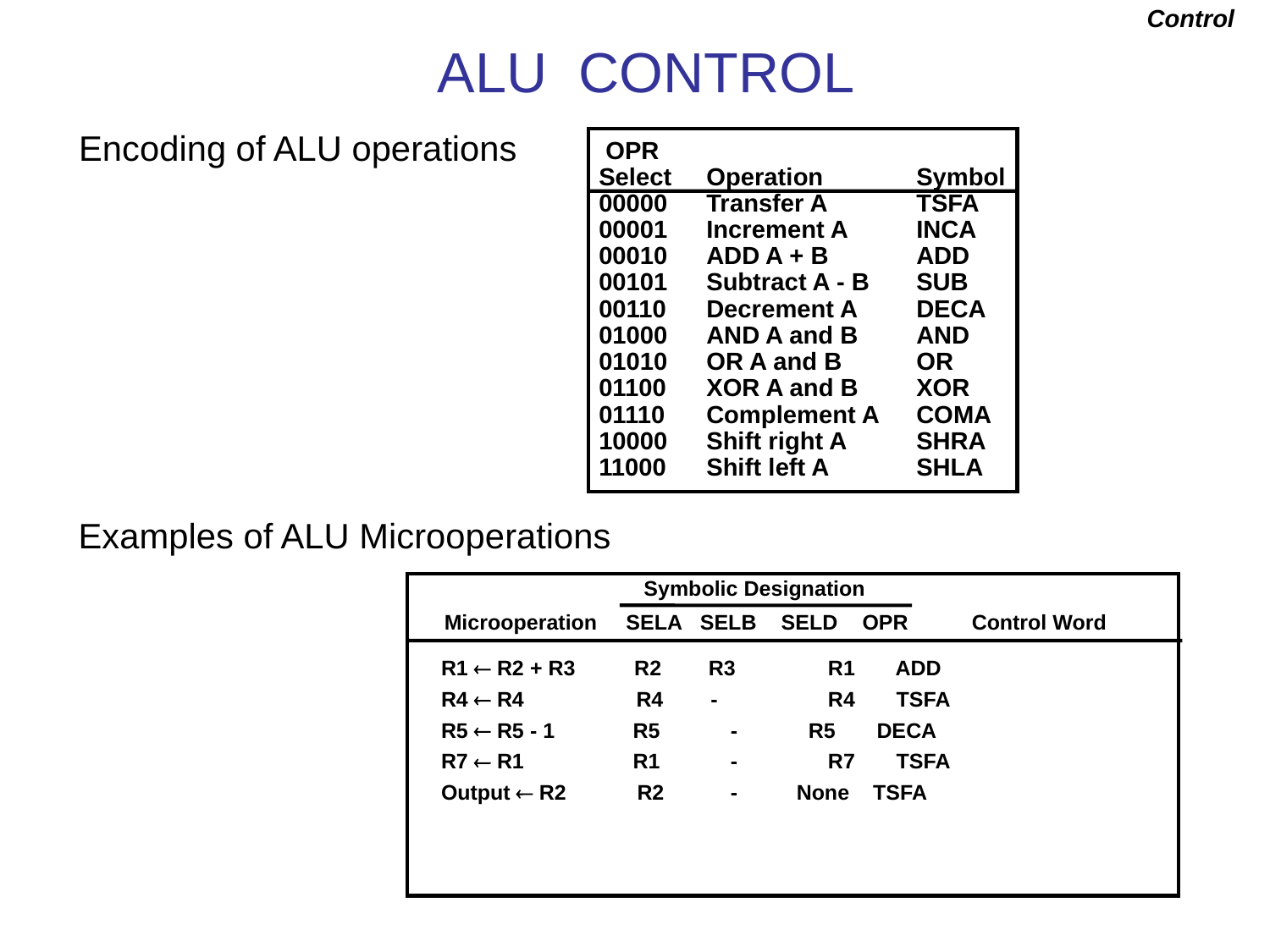

Control
# ALU  CONTROL
Encoding of ALU operations

 OPR
Select	Operation	Symbol
00000	Transfer A	TSFA
00001	Increment A	INCA
00010	ADD A + B	ADD
00101	Subtract A - B	SUB
00110	Decrement A	DECA
01000	AND A and B	AND
01010	OR A and B	OR
01100	XOR A and B	XOR
01110	Complement A	COMA
10000	Shift right A	SHRA
11000	Shift left A	SHLA

Examples of ALU Microoperations
	   Symbolic Designation
Microoperation	SELA	SELB	SELD	OPR	   Control Word

R1 ← R2 + R3          R2        R3	 R1       ADD
R4 ← R4                   R4        -	 R4       TSFA
R5 ← R5 - 1	           R5	      -            R5       DECA
R7 ← R1	           R1	      -	 R7       TSFA
Output ← R2            R2	      -          None    TSFA